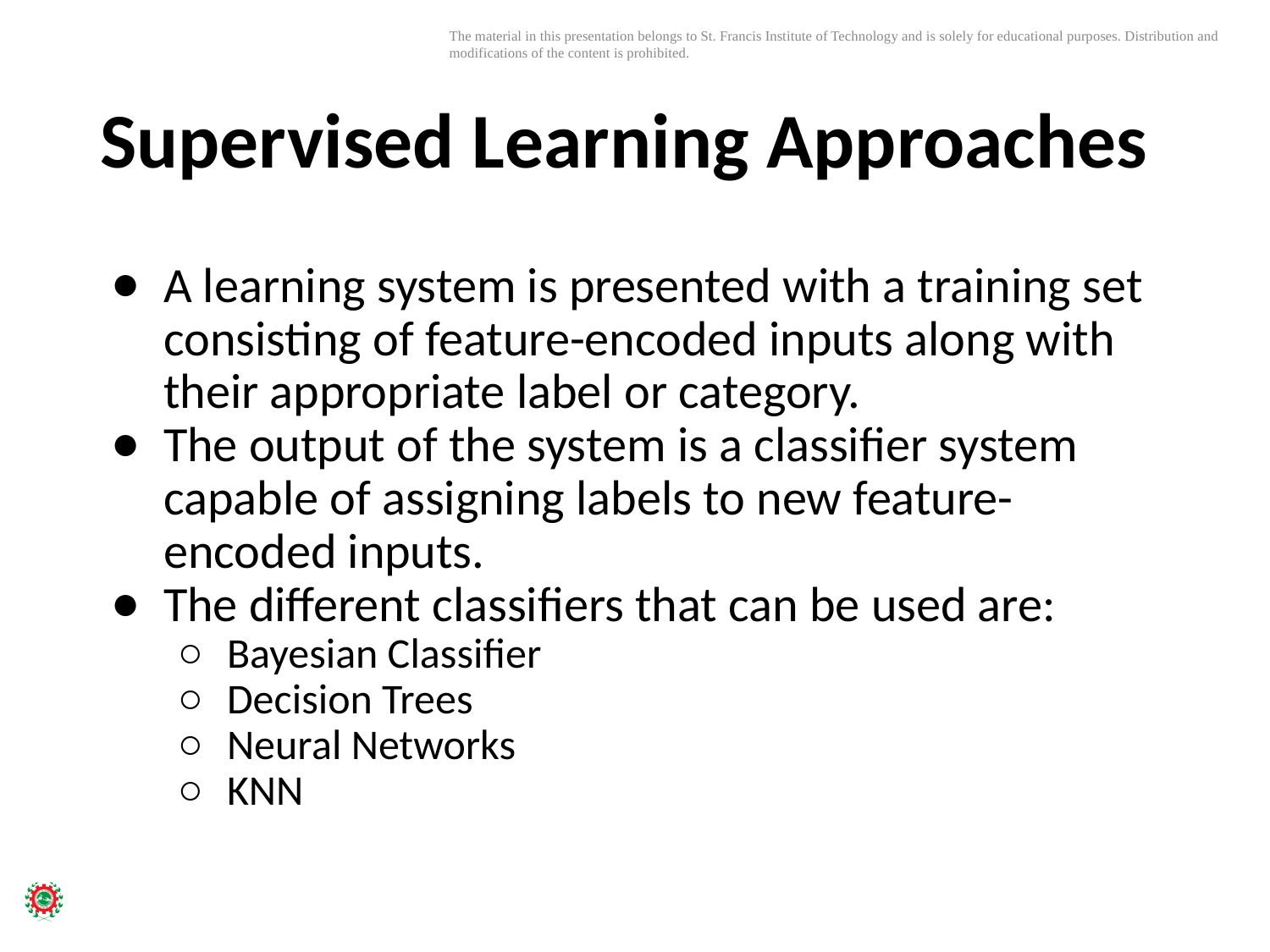

# Supervised Learning Approaches
A learning system is presented with a training set consisting of feature-encoded inputs along with their appropriate label or category.
The output of the system is a classifier system capable of assigning labels to new feature-encoded inputs.
The different classifiers that can be used are:
Bayesian Classifier
Decision Trees
Neural Networks
KNN